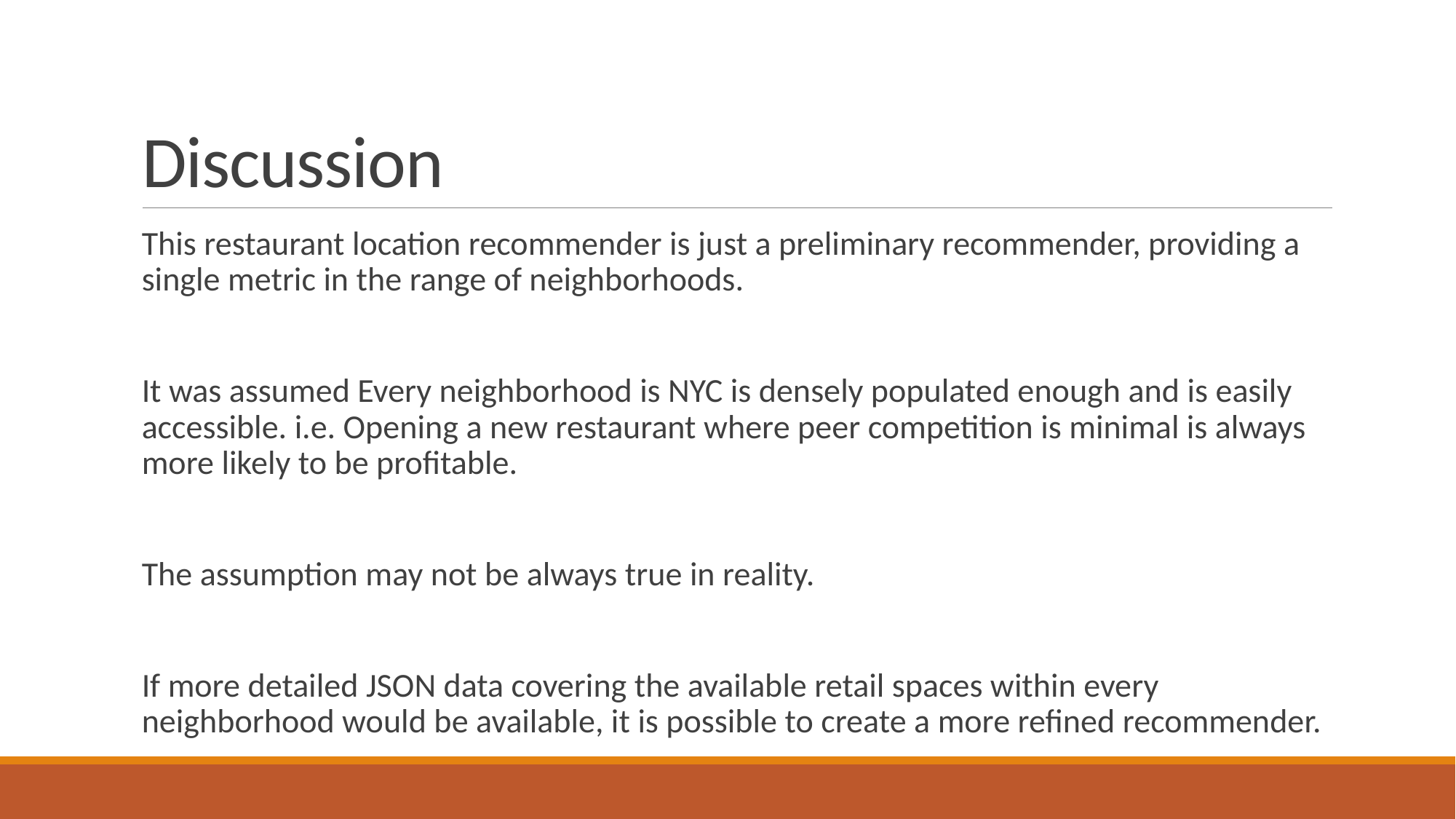

# Discussion
This restaurant location recommender is just a preliminary recommender, providing a single metric in the range of neighborhoods.

It was assumed Every neighborhood is NYC is densely populated enough and is easily accessible. i.e. Opening a new restaurant where peer competition is minimal is always more likely to be profitable.

The assumption may not be always true in reality.

If more detailed JSON data covering the available retail spaces within every neighborhood would be available, it is possible to create a more refined recommender.